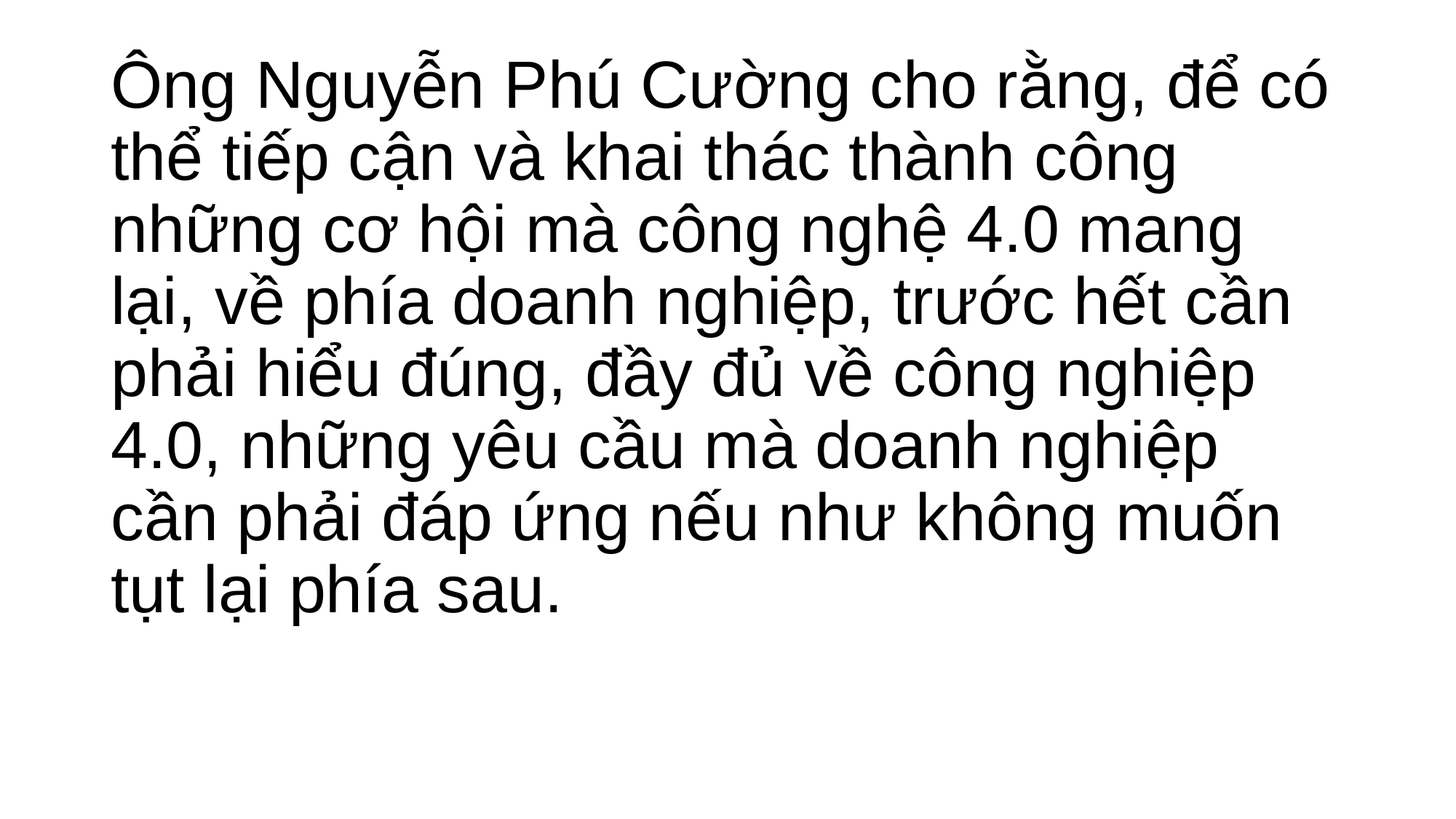

# Quan trọng hơn, Chính phủ cần cam kết hỗ trợ mạnh mẽ như có chính sách miễn, giảm thuế, cho vay ưu đãi.. đối với các doanh nghiệp startup, những người sẽ là nòng cốt của cuộc công nghiệp 4.0.  Ông Nguyễn Phú Cường cho rằng, để có thể tiếp cận và khai thác thành công những cơ hội mà công nghệ 4.0 mang lại, về phía doanh nghiệp, trước hết cần phải hiểu đúng, đầy đủ về công nghiệp 4.0, những yêu cầu mà doanh nghiệp cần phải đáp ứng nếu như không muốn tụt lại phía sau.